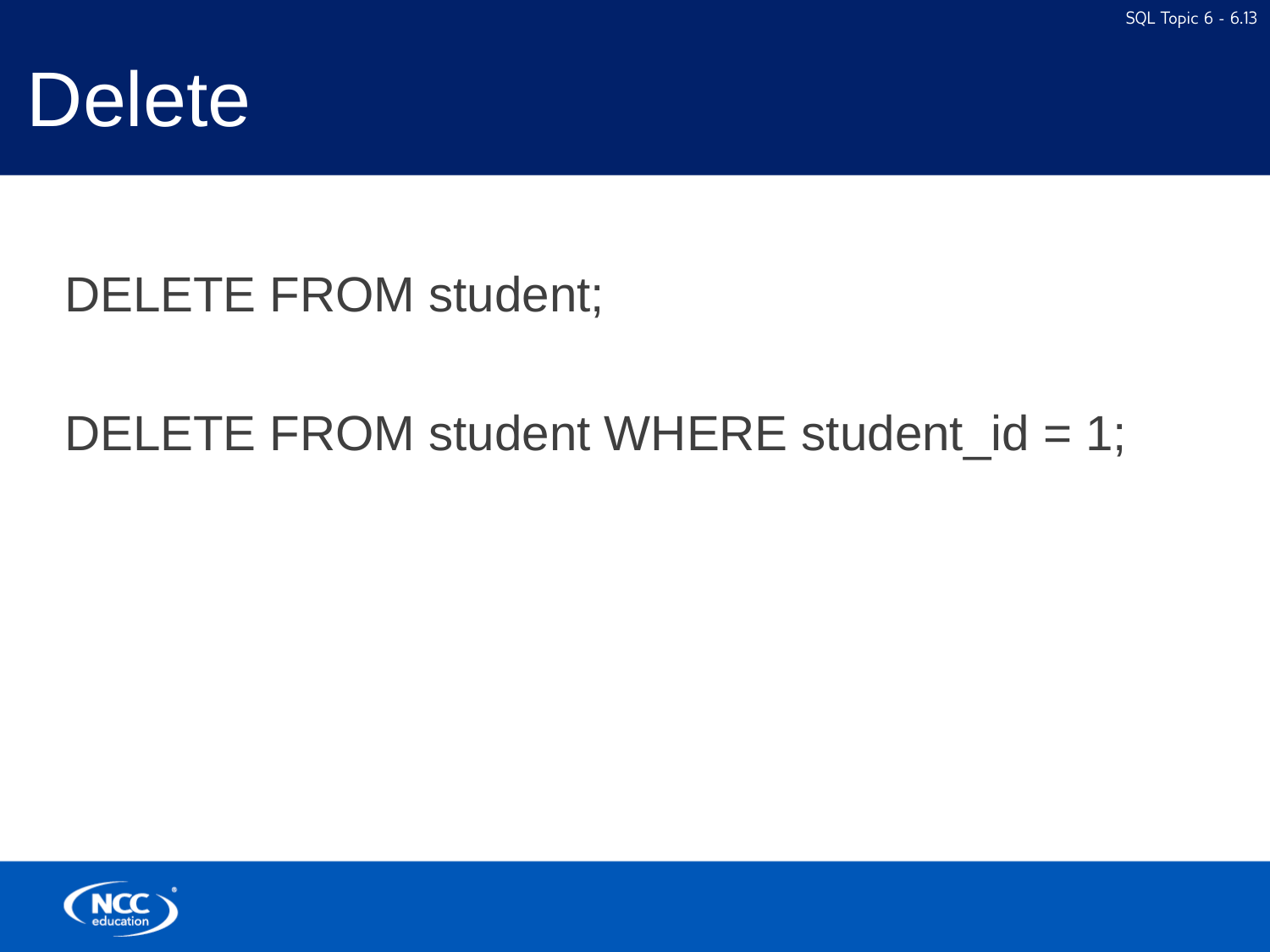

# Delete
DELETE FROM student;

DELETE FROM student WHERE student_id = 1;